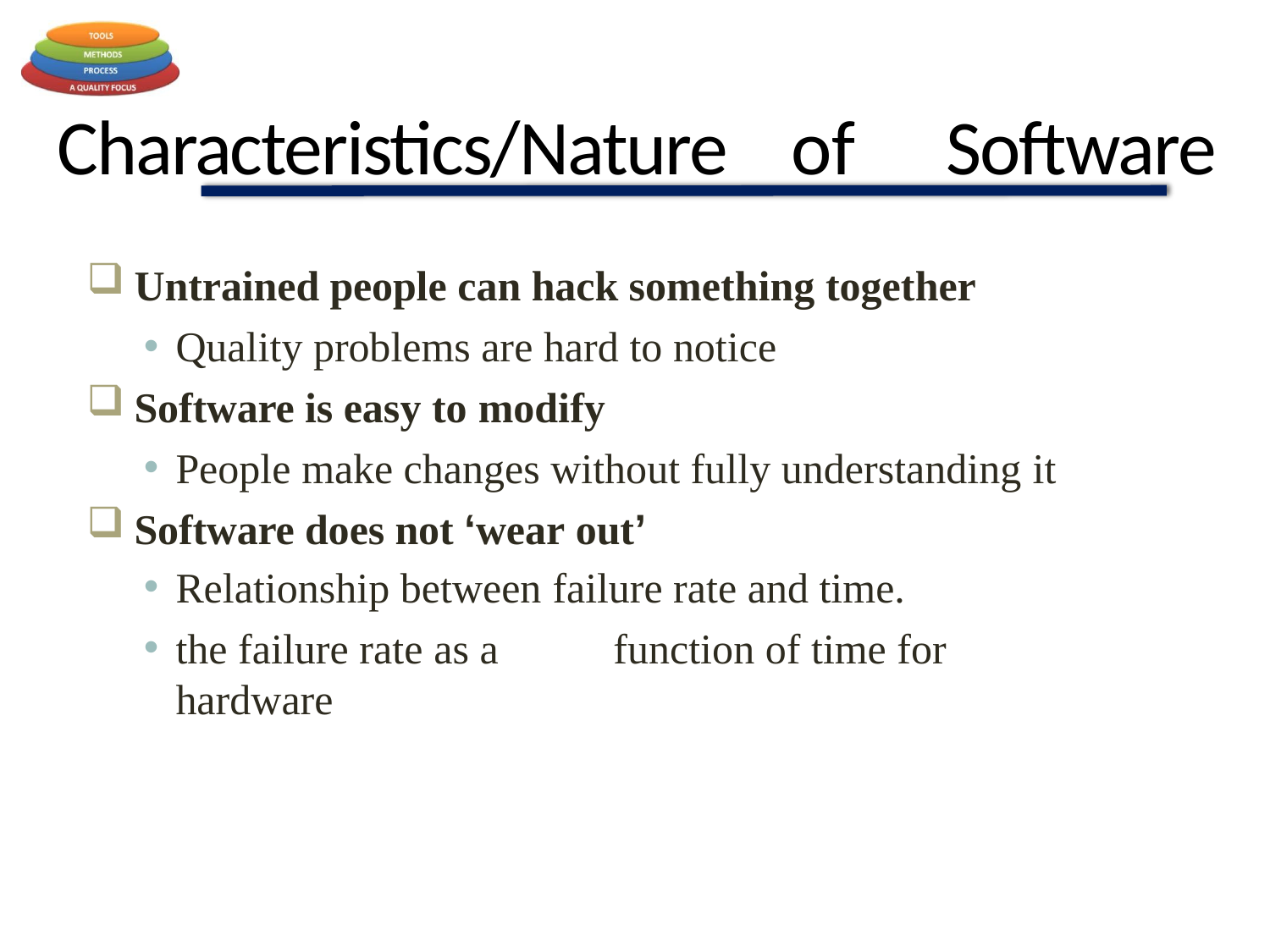

# Characteristics/Nature	of	Software

Untrained people can hack something together
Quality problems are hard to notice
Software is easy to modify
People make changes without fully understanding it
Software does not ‘wear out’
Relationship between failure rate and time.
the failure rate as a	function of time for hardware

6